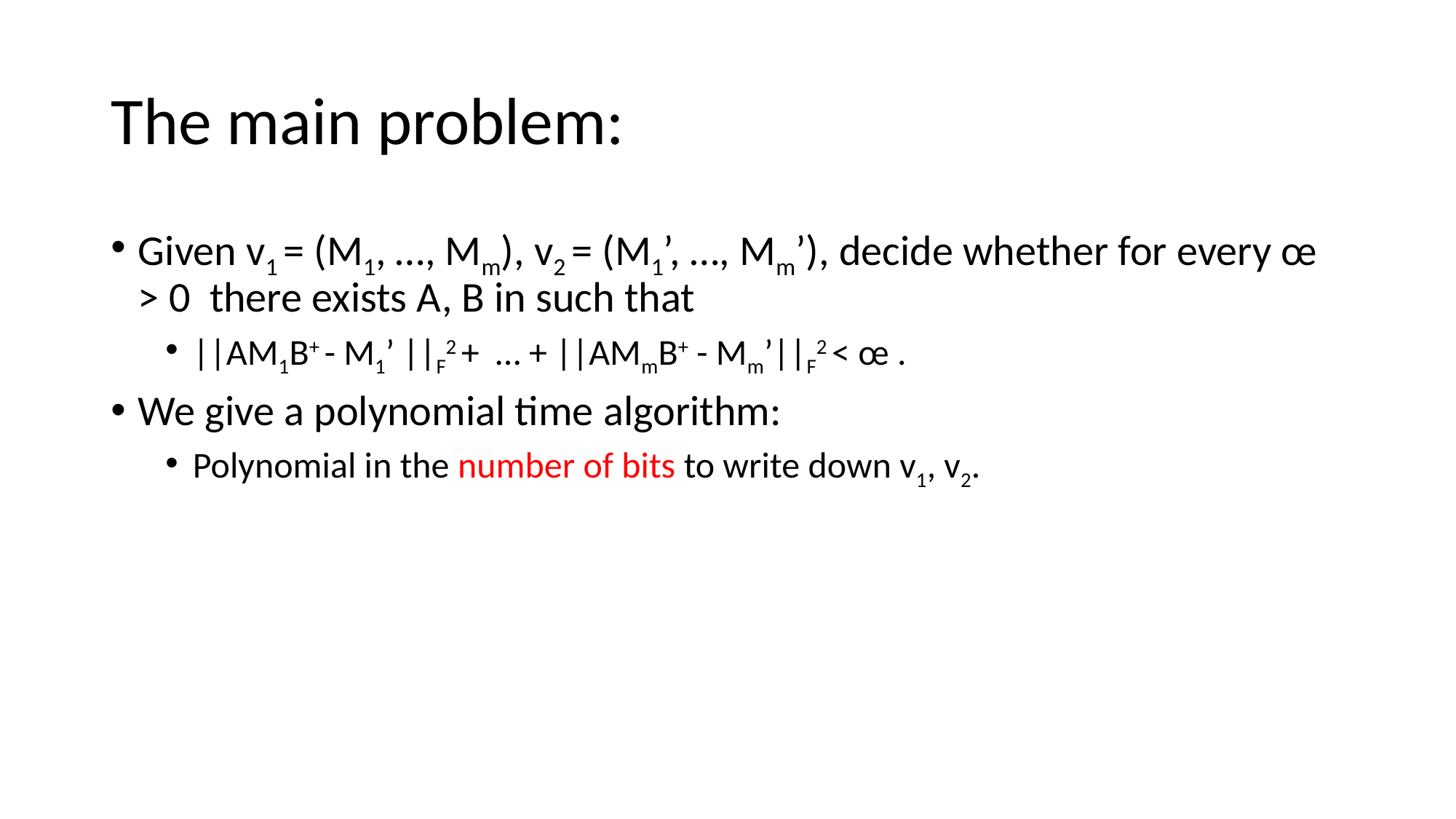

# The main problem:
Given v1 = (M1, …, Mm), v2 = (M1’, …, Mm’), decide whether for every œ > 0  there exists A, B in such that
||AM1B+ - M1’ ||F2 +  … + ||AMmB+ - Mm’||F2 < œ .
We give a polynomial time algorithm:
Polynomial in the number of bits to write down v1, v2.